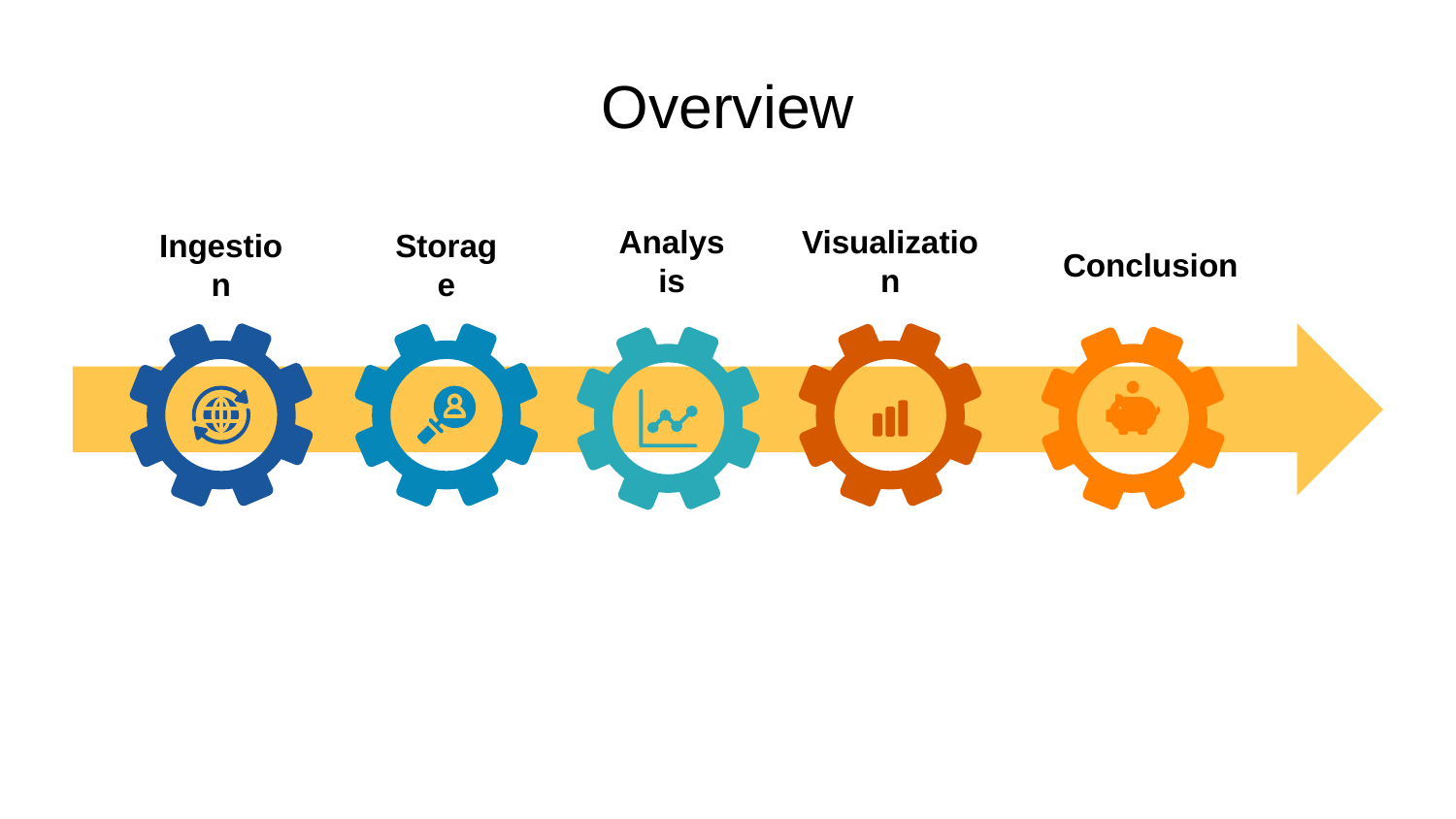

# Overview

Analysis
Visualization
Ingestion
Storage
Conclusion